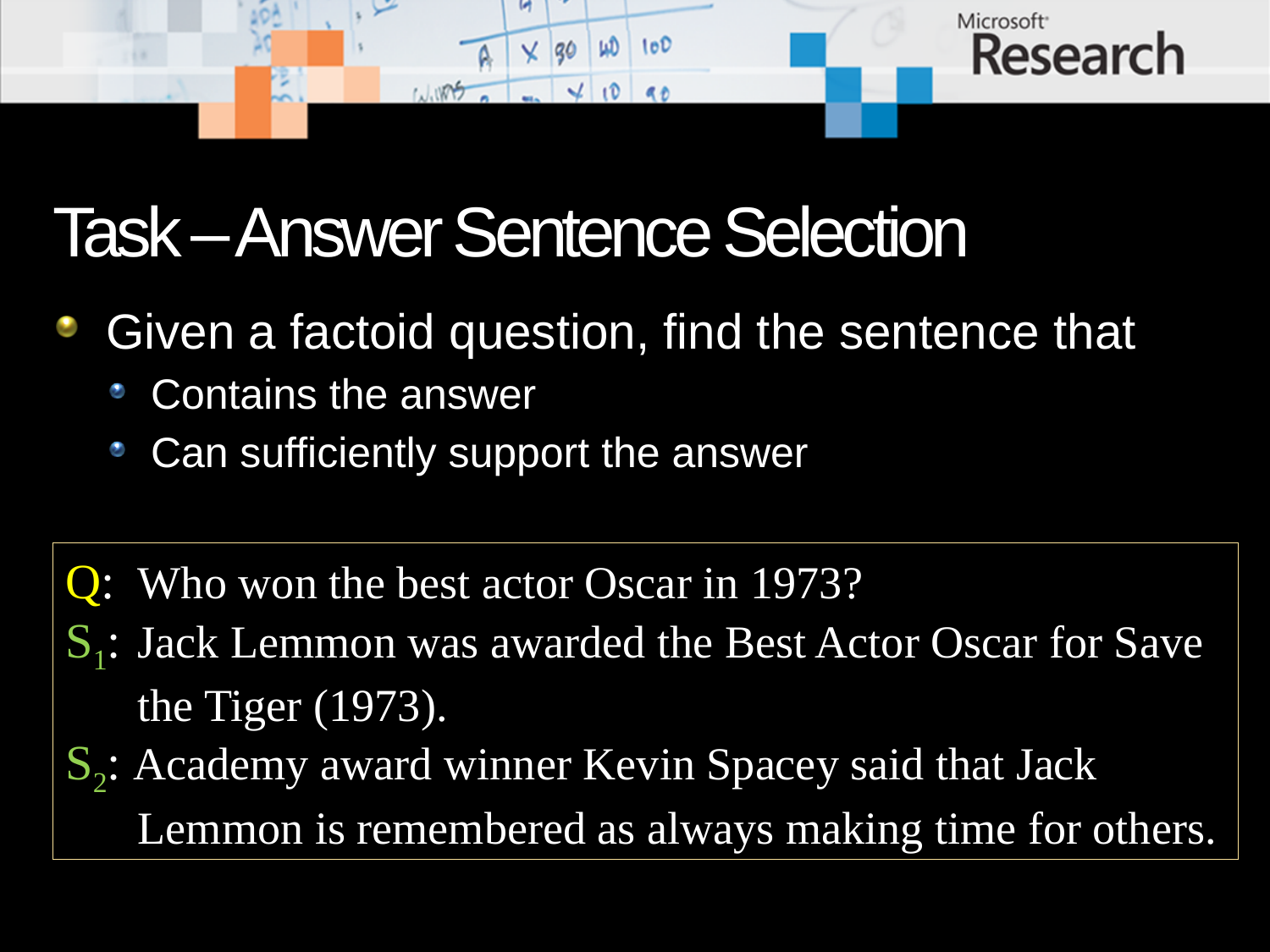

# Task – Answer Sentence Selection
Given a factoid question, find the sentence that
Contains the answer
Can sufficiently support the answer
Q: 	Who won the best actor Oscar in 1973?
S1:	Jack Lemmon was awarded the Best Actor Oscar for Save the Tiger (1973).
S2: Academy award winner Kevin Spacey said that Jack Lemmon is remembered as always making time for others.